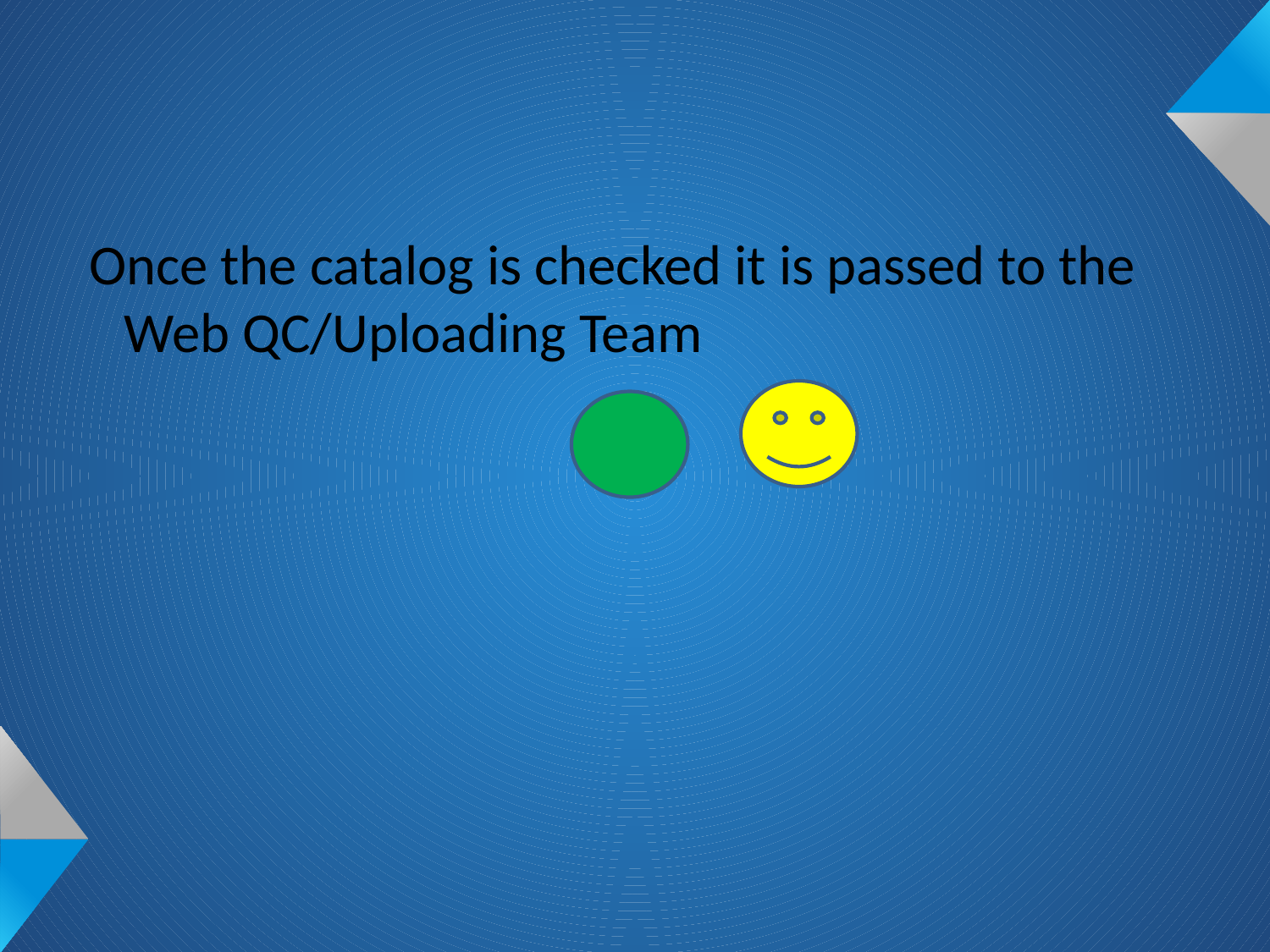

#
 Once the catalog is checked it is passed to the Web QC/Uploading Team